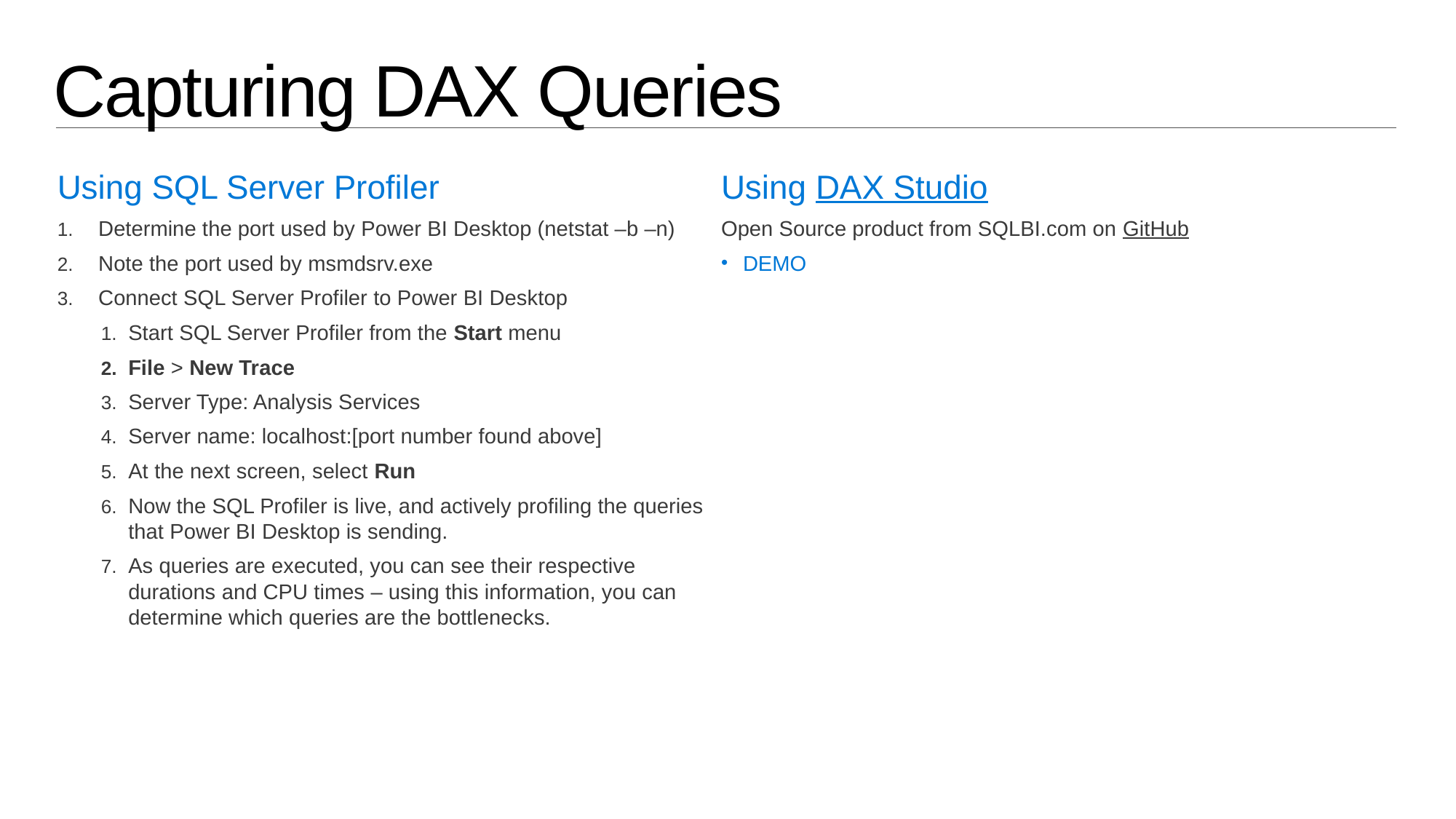

# Capturing DAX Queries
Using SQL Server Profiler
Determine the port used by Power BI Desktop (netstat –b –n)
Note the port used by msmdsrv.exe
Connect SQL Server Profiler to Power BI Desktop
Start SQL Server Profiler from the Start menu
File > New Trace
Server Type: Analysis Services
Server name: localhost:[port number found above]
At the next screen, select Run
Now the SQL Profiler is live, and actively profiling the queries that Power BI Desktop is sending.
As queries are executed, you can see their respective durations and CPU times – using this information, you can determine which queries are the bottlenecks.

Using DAX Studio
Open Source product from SQLBI.com on GitHub
DEMO